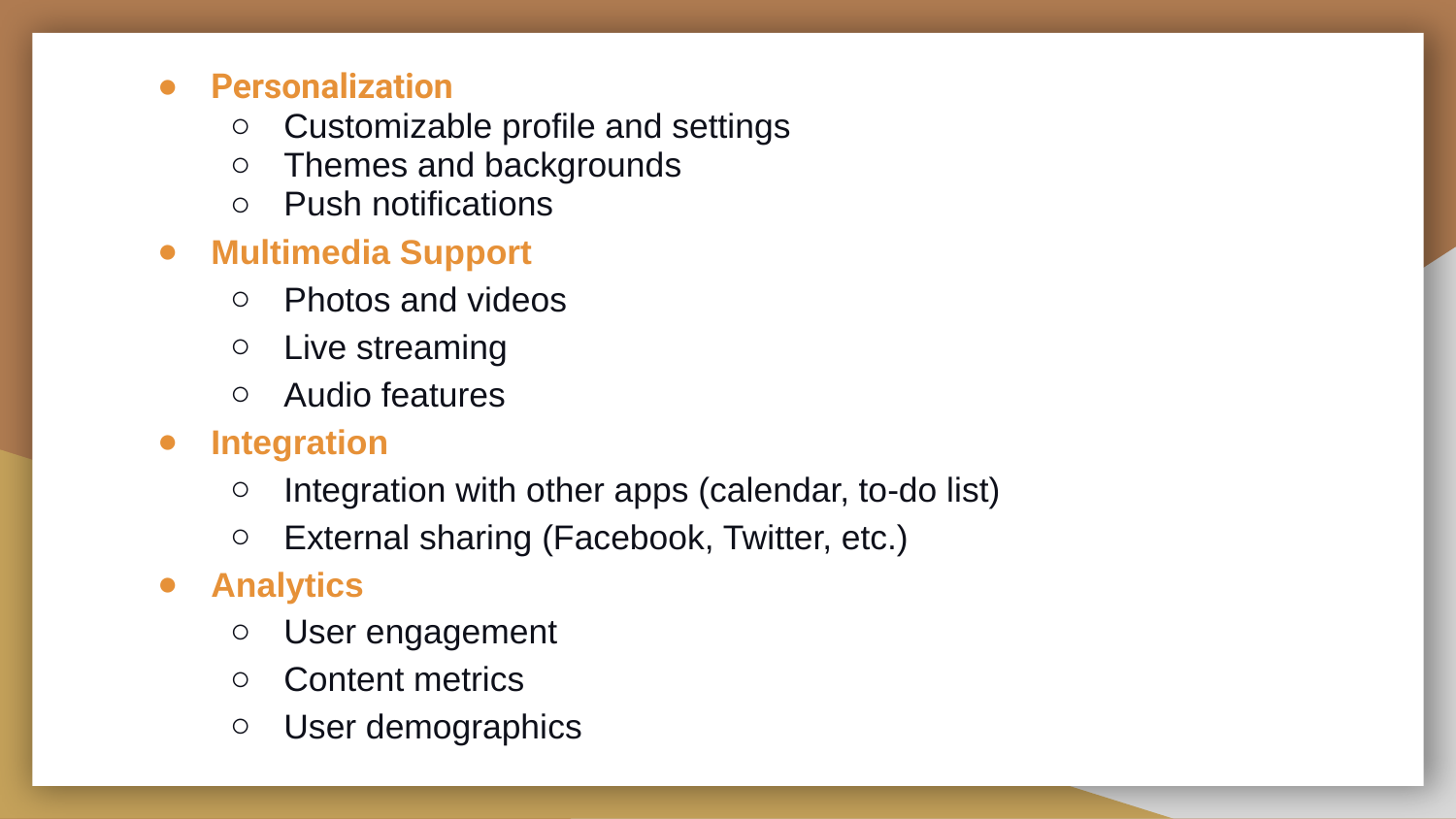

# Personalization
Customizable profile and settings
Themes and backgrounds
Push notifications
Multimedia Support
Photos and videos
Live streaming
Audio features
Integration
Integration with other apps (calendar, to-do list)
External sharing (Facebook, Twitter, etc.)
Analytics
User engagement
Content metrics
User demographics